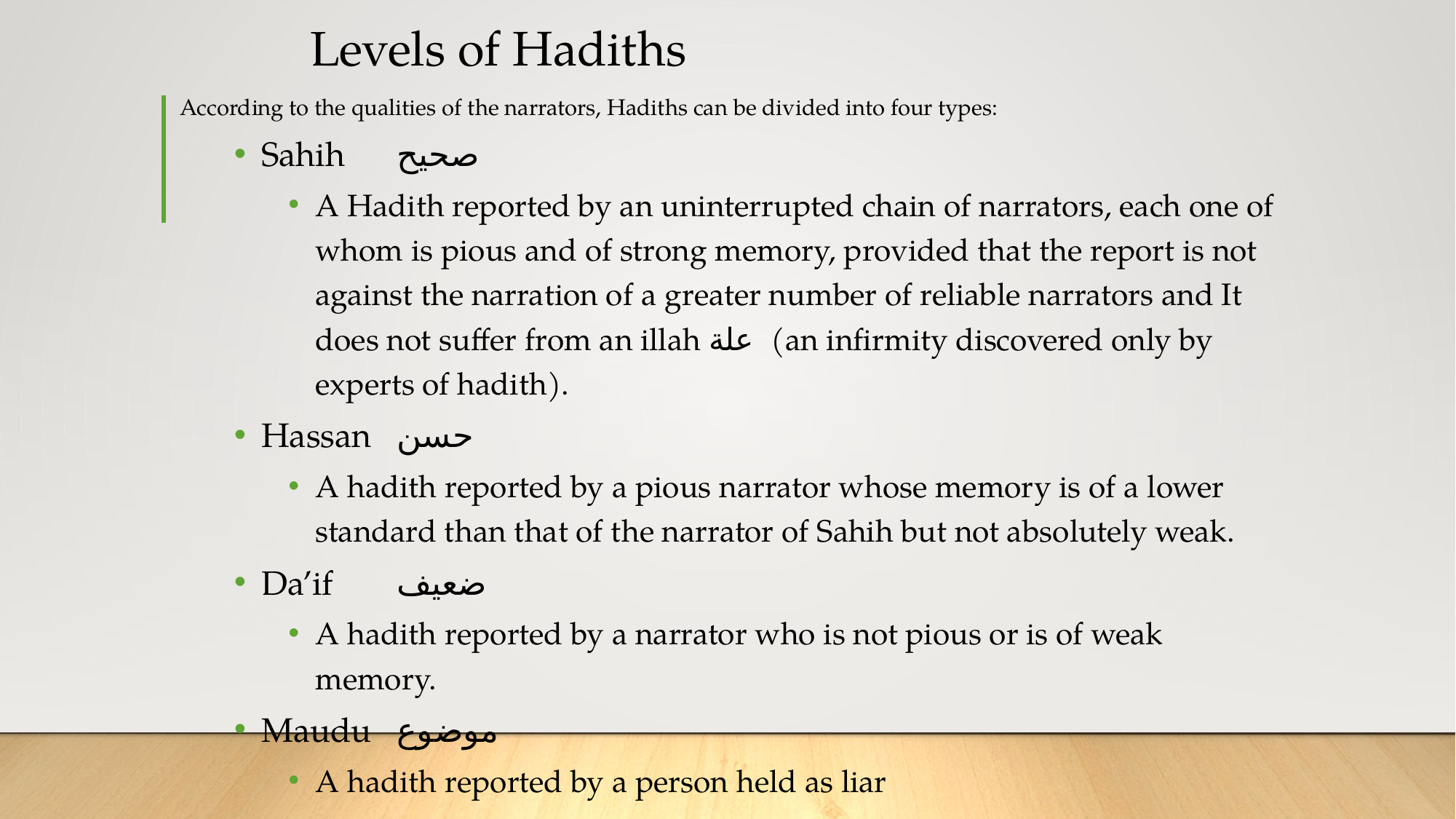

# Levels of Hadiths
According to the qualities of the narrators, Hadiths can be divided into four types:
Sahih	صحيح
A Hadith reported by an uninterrupted chain of narrators, each one of whom is pious and of strong memory, provided that the report is not against the narration of a greater number of reliable narrators and It does not suffer from an illah علة  (an infirmity discovered only by experts of hadith).
Hassan 	حسن
A hadith reported by a pious narrator whose memory is of a lower standard than that of the narrator of Sahih but not absolutely weak.
Da’if	ضعيف
A hadith reported by a narrator who is not pious or is of weak memory.
Maudu	موضوع
A hadith reported by a person held as liar